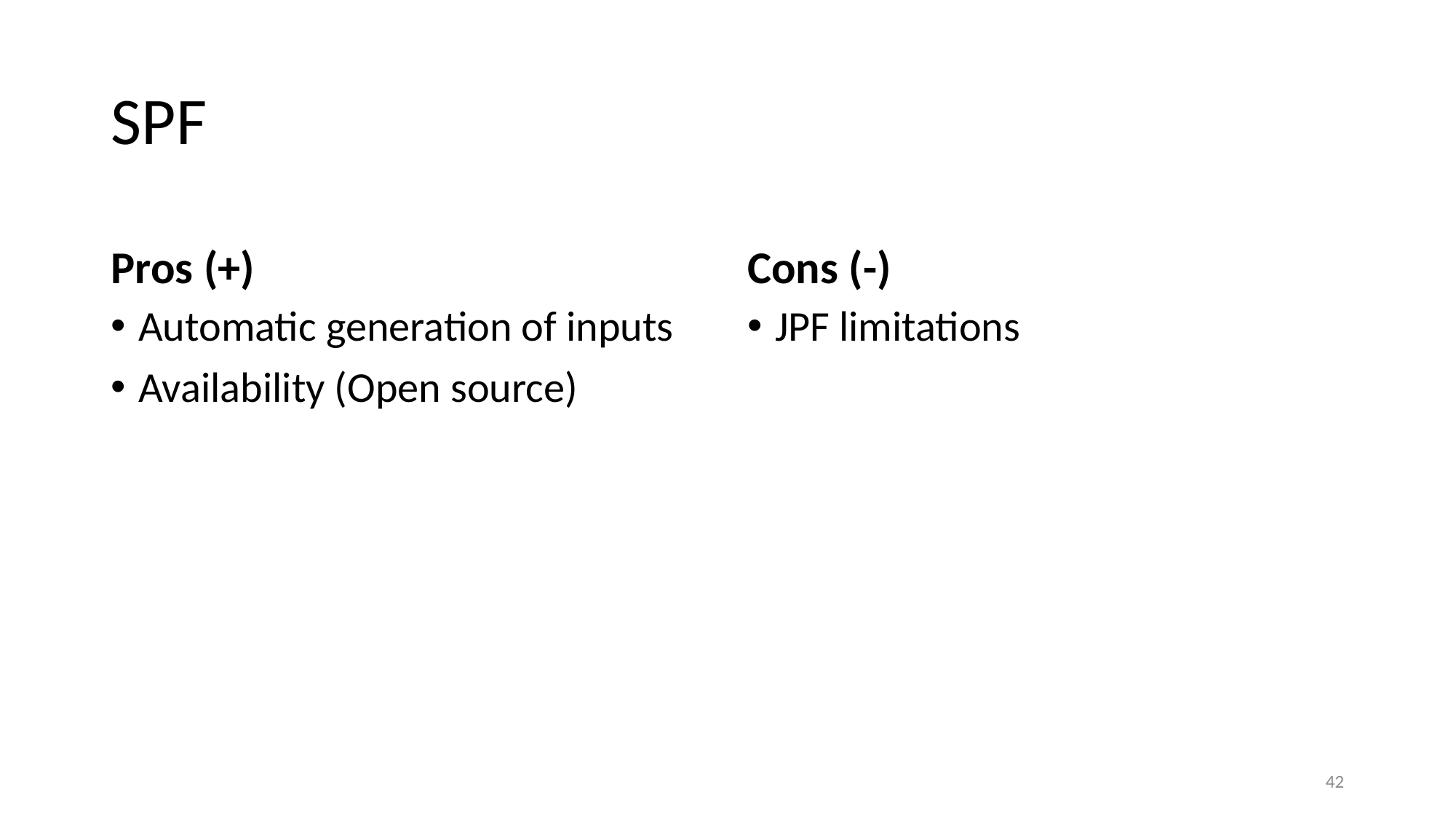

# SPF
Pros (+)
Cons (-)
Automatic generation of inputs
Availability (Open source)

JPF limitations

42